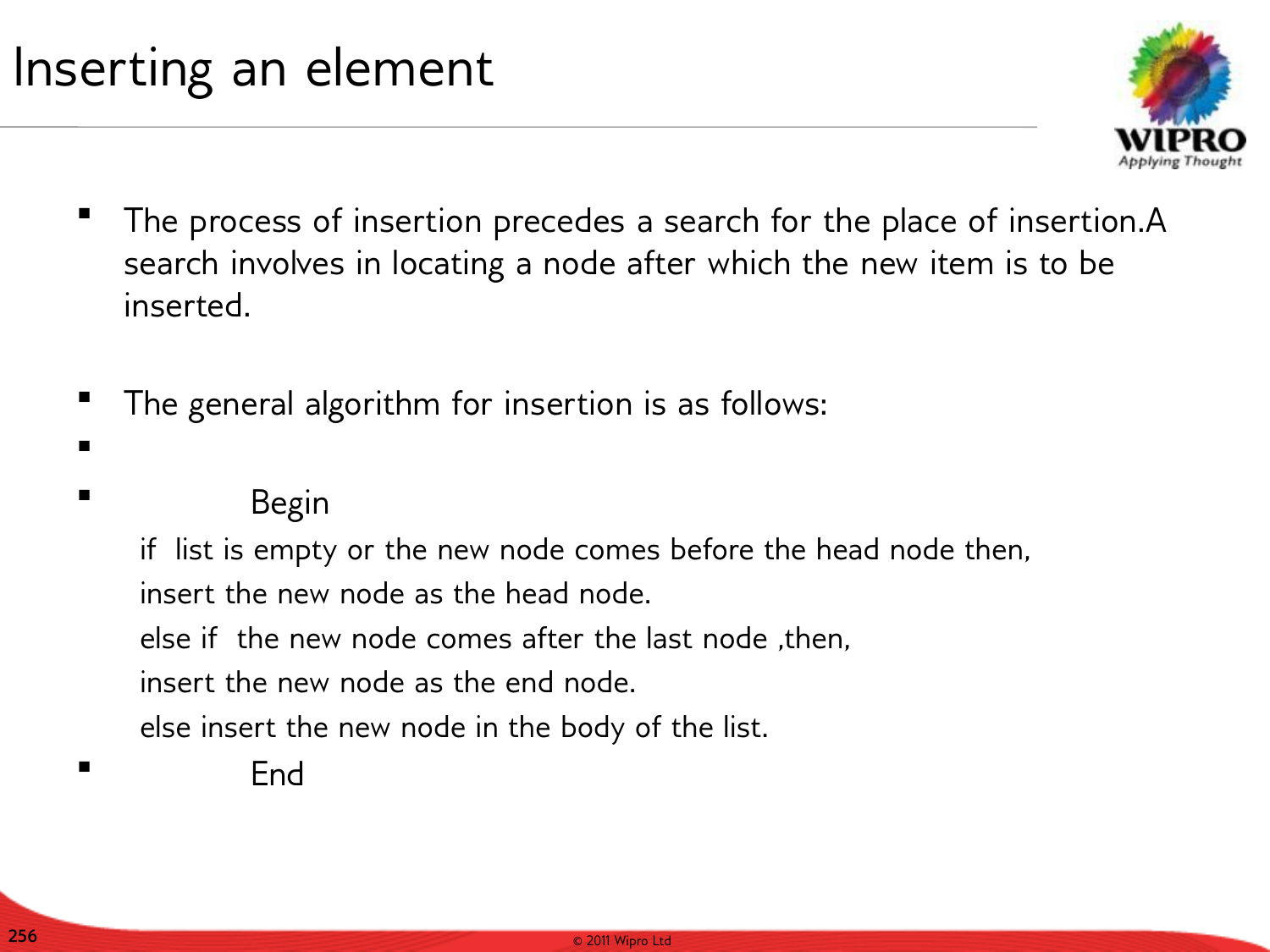

Inserting an element
The process of insertion precedes a search for the place of insertion.A search involves in locating a node after which the new item is to be inserted.

The general algorithm for insertion is as follows:

	Begin
if  list is empty or the new node comes before the head node then,
insert the new node as the head node.
else if  the new node comes after the last node ,then,
insert the new node as the end node.
else insert the new node in the body of the list.
	End